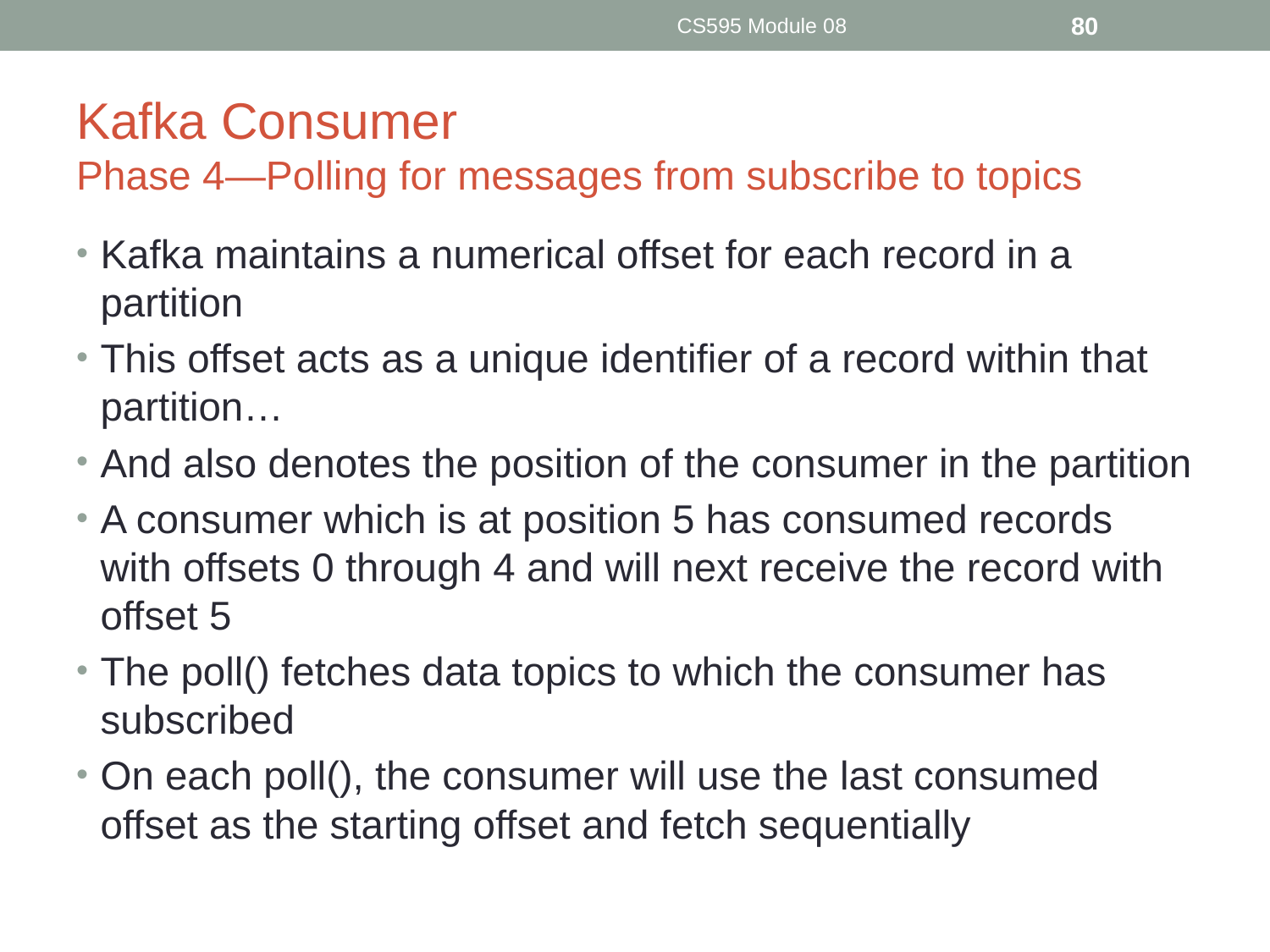

CS595 Module 08
80
# Kafka Consumer Phase 4—Polling for messages from subscribe to topics
Kafka maintains a numerical offset for each record in a partition
This offset acts as a unique identifier of a record within that partition…
And also denotes the position of the consumer in the partition
A consumer which is at position 5 has consumed records with offsets 0 through 4 and will next receive the record with offset 5
The poll() fetches data topics to which the consumer has subscribed
On each poll(), the consumer will use the last consumed offset as the starting offset and fetch sequentially